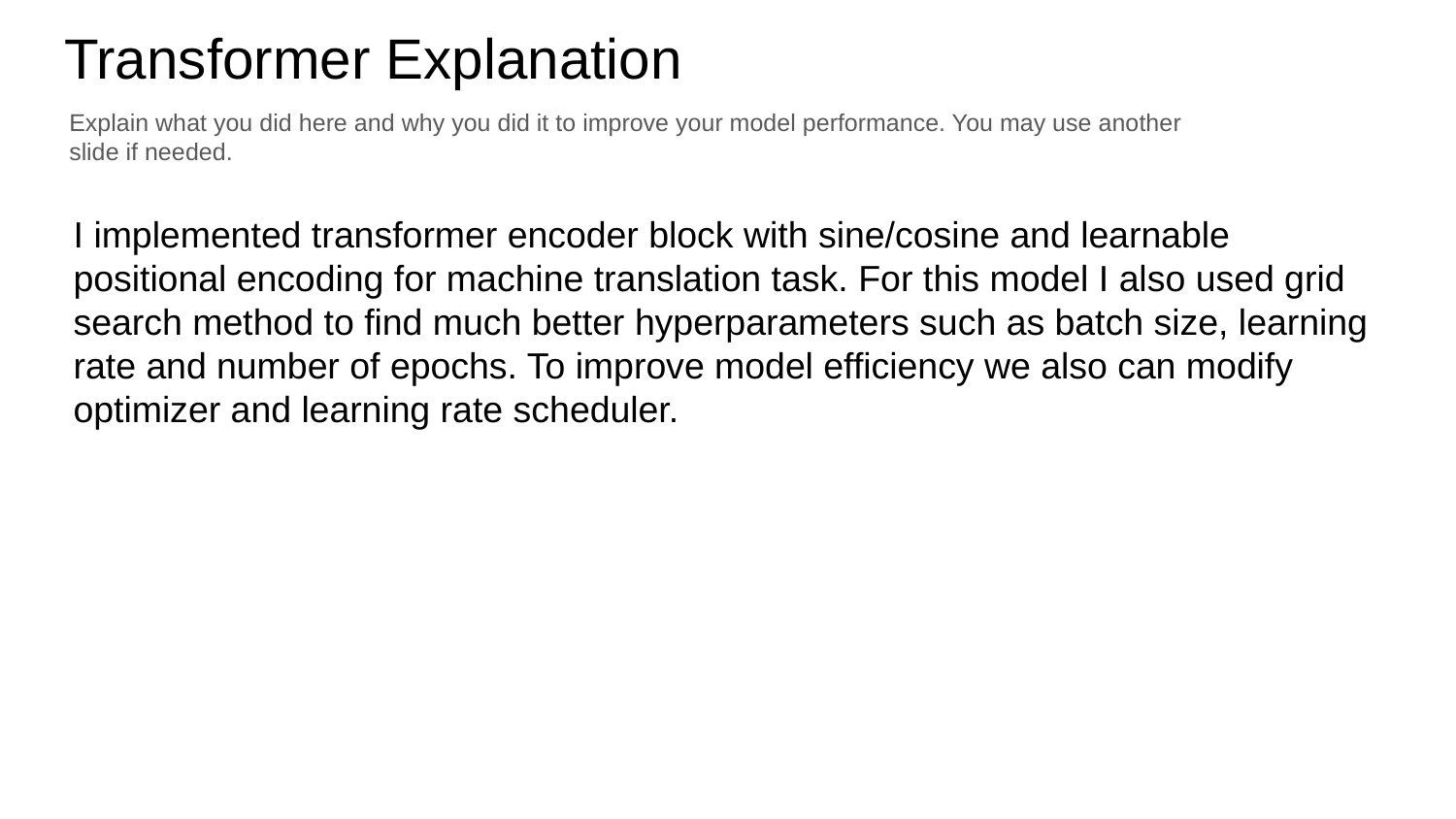

Transformer Explanation
Explain what you did here and why you did it to improve your model performance. You may use another slide if needed.
I implemented transformer encoder block with sine/cosine and learnable positional encoding for machine translation task. For this model I also used grid search method to find much better hyperparameters such as batch size, learning rate and number of epochs. To improve model efficiency we also can modify optimizer and learning rate scheduler.